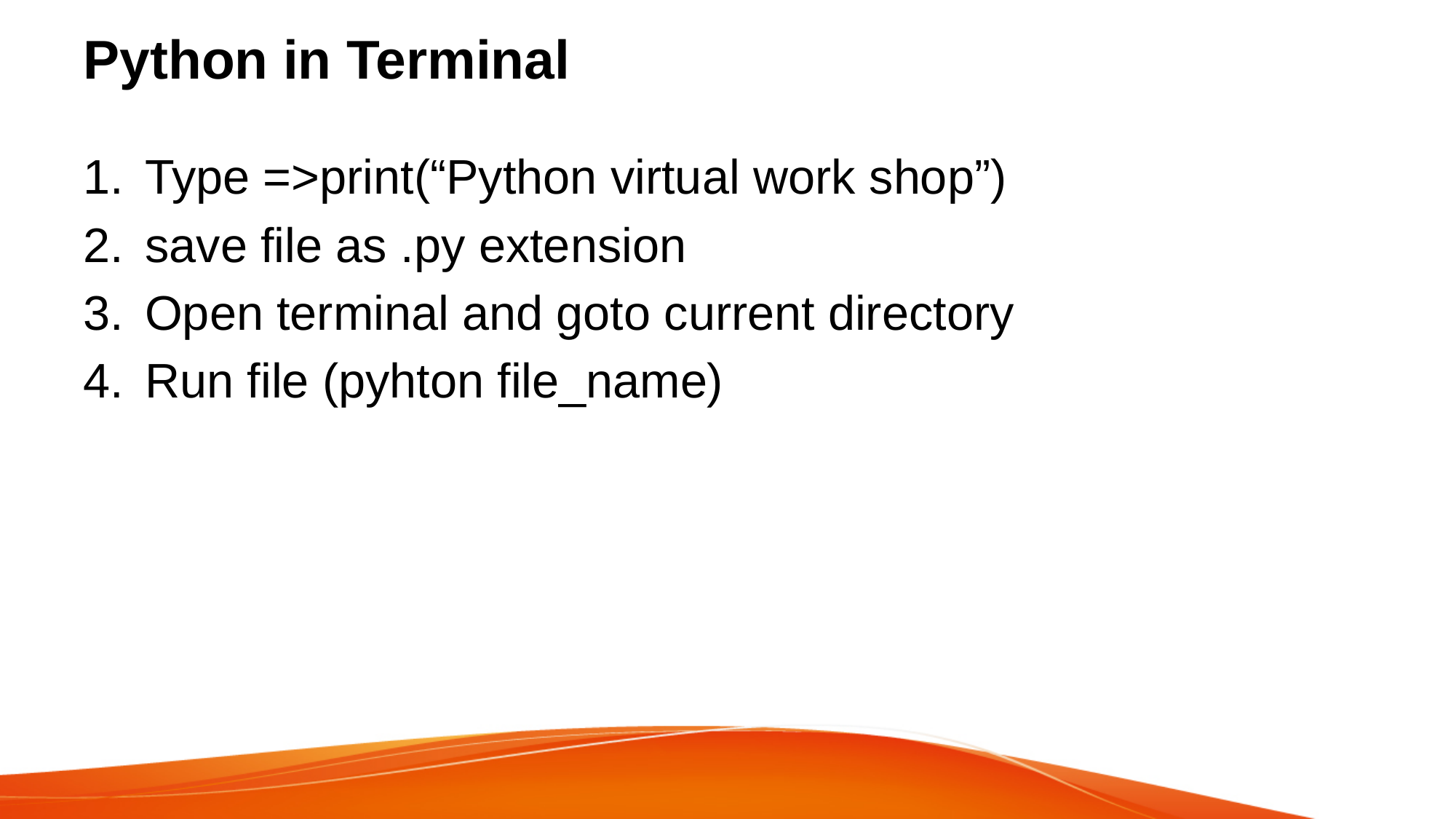

# Python in Terminal
Type =>print(“Python virtual work shop”)
save file as .py extension
Open terminal and goto current directory
Run file (pyhton file_name)